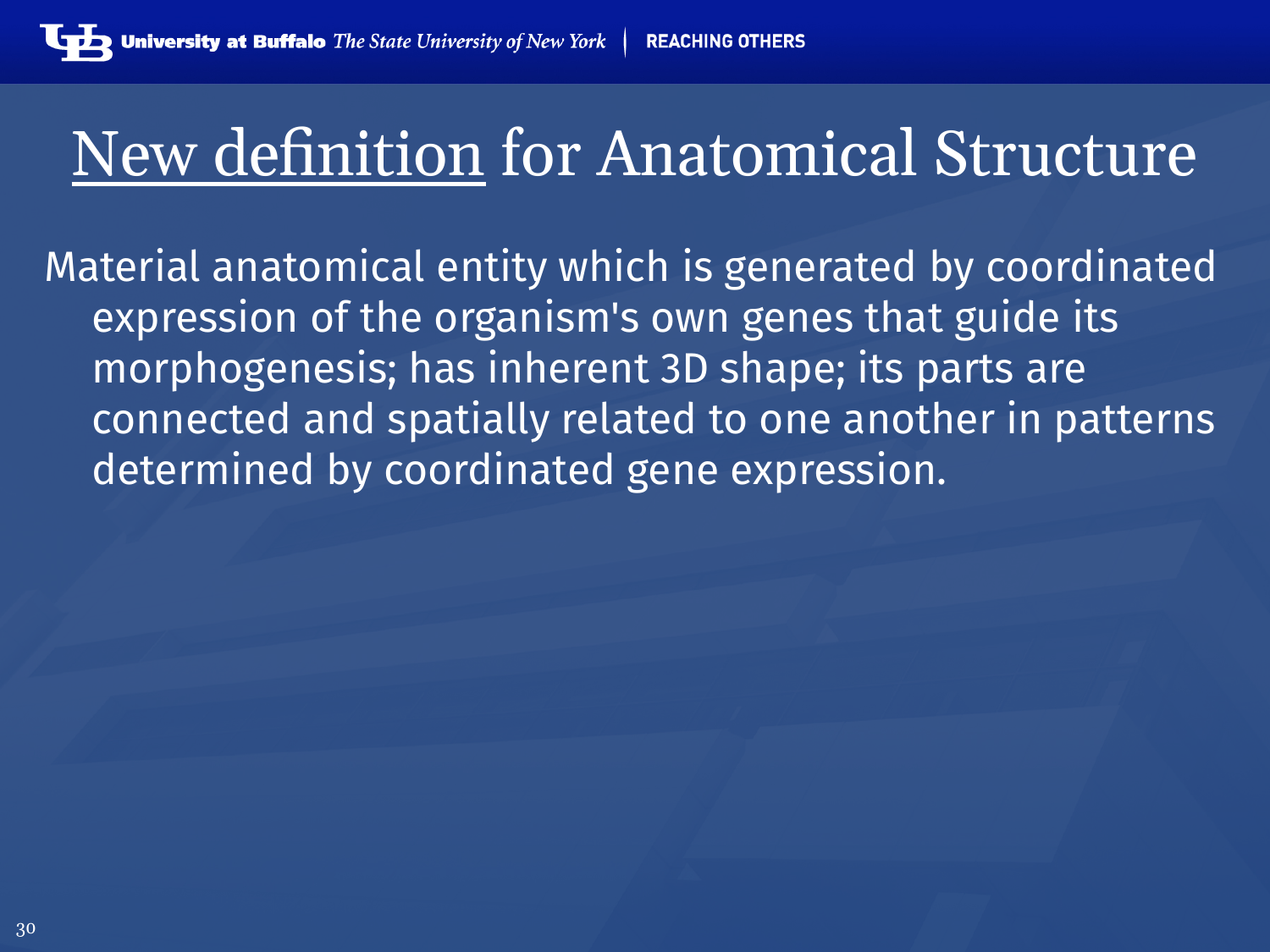

# New definition for Anatomical Structure
Material anatomical entity which is generated by coordinated expression of the organism's own genes that guide its morphogenesis; has inherent 3D shape; its parts are connected and spatially related to one another in patterns determined by coordinated gene expression.